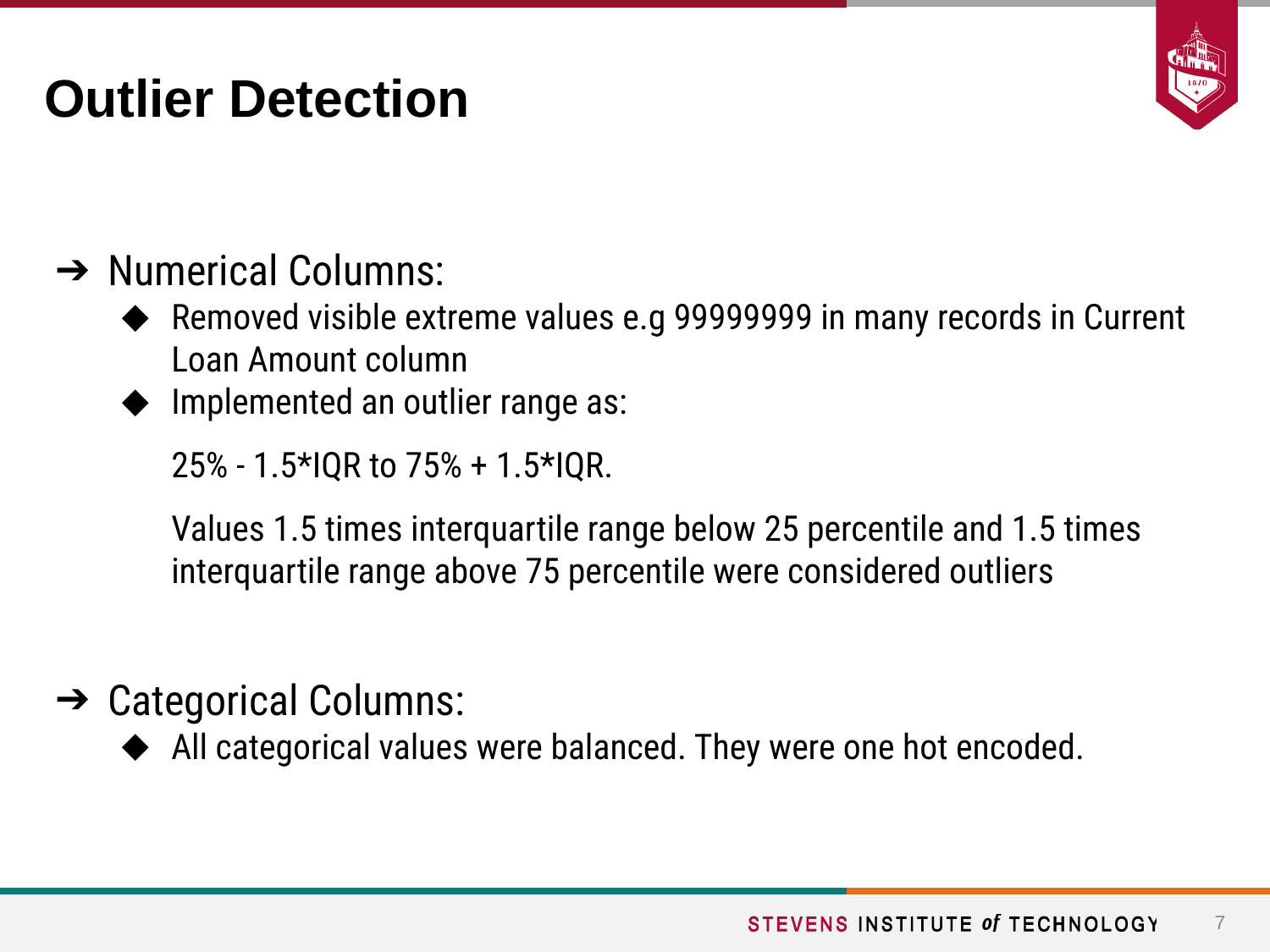

# Outlier Detection
Numerical Columns:
Removed visible extreme values e.g 99999999 in many records in Current Loan Amount column
Implemented an outlier range as:
25% - 1.5*IQR to 75% + 1.5*IQR.
Values 1.5 times interquartile range below 25 percentile and 1.5 times interquartile range above 75 percentile were considered outliers

Categorical Columns:
All categorical values were balanced. They were one hot encoded.

7